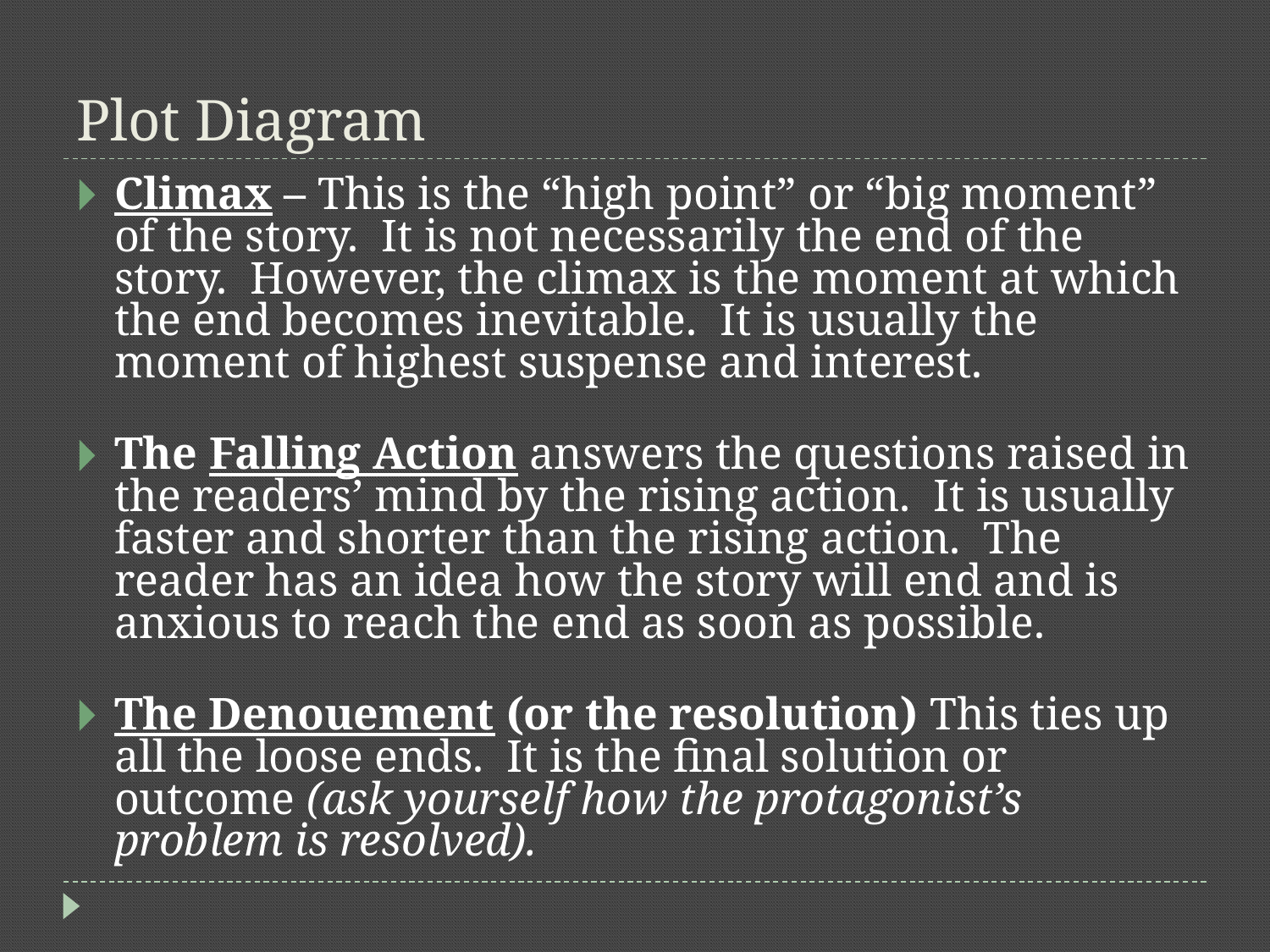

# Plot Diagram
Climax – This is the “high point” or “big moment” of the story.  It is not necessarily the end of the story.  However, the climax is the moment at which the end becomes inevitable.  It is usually the moment of highest suspense and interest.

The Falling Action answers the questions raised in the readers’ mind by the rising action.  It is usually faster and shorter than the rising action.  The reader has an idea how the story will end and is anxious to reach the end as soon as possible.

The Denouement (or the resolution) This ties up all the loose ends.  It is the final solution or outcome (ask yourself how the protagonist’s problem is resolved).